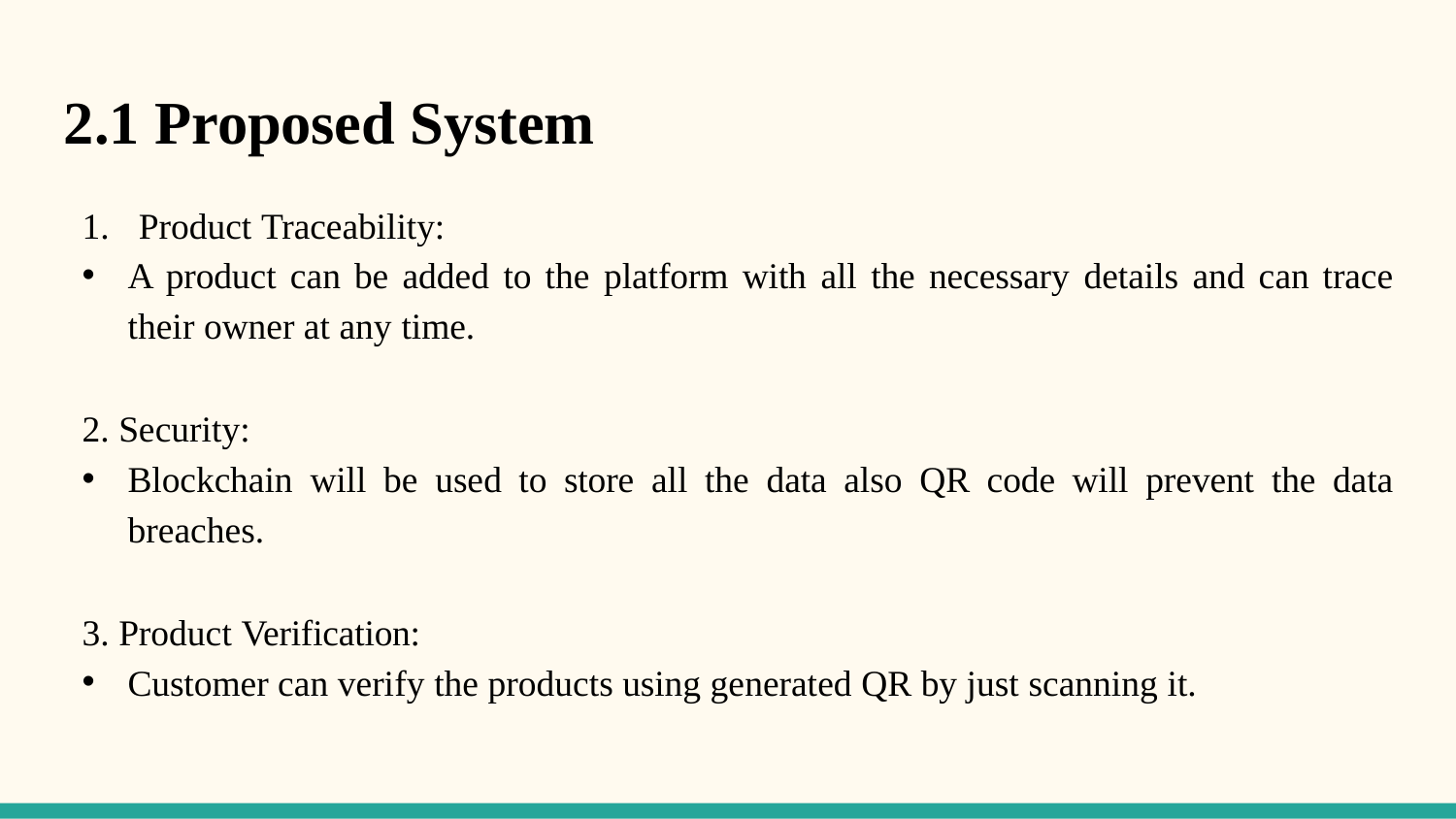

# 2.1 Proposed System
1.	Product Traceability:
A product can be added to the platform with all the necessary details and can trace
their owner at any time.

2. Security:
Blockchain will be used to store all the data also QR code will prevent the data
breaches.

3. Product Verification:
Customer can verify the products using generated QR by just scanning it.